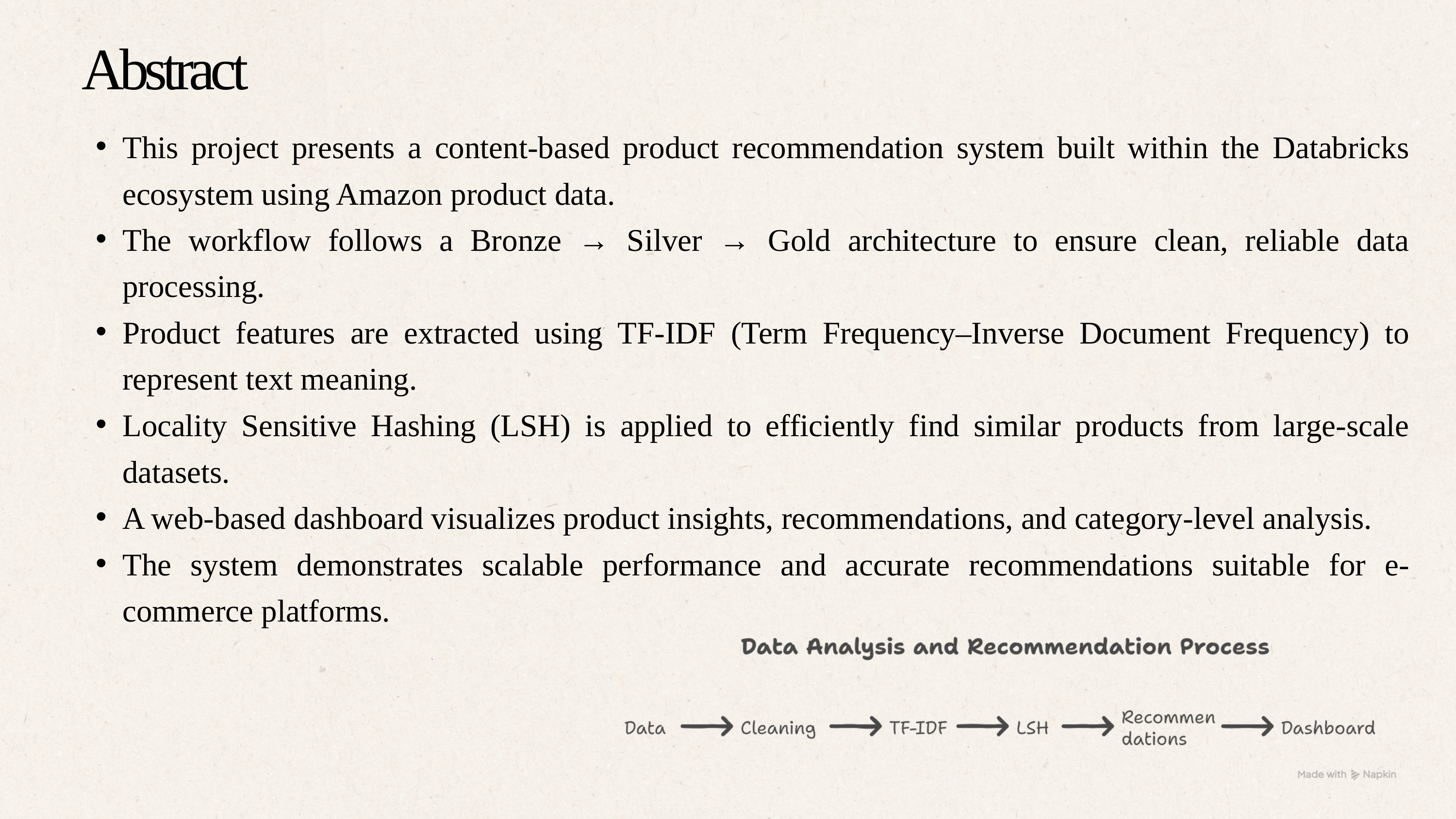

Abstract
This project presents a content-based product recommendation system built within the Databricks ecosystem using Amazon product data.
The workflow follows a Bronze → Silver → Gold architecture to ensure clean, reliable data processing.
Product features are extracted using TF-IDF (Term Frequency–Inverse Document Frequency) to represent text meaning.
Locality Sensitive Hashing (LSH) is applied to efficiently find similar products from large-scale datasets.
A web-based dashboard visualizes product insights, recommendations, and category-level analysis.
The system demonstrates scalable performance and accurate recommendations suitable for e-commerce platforms.